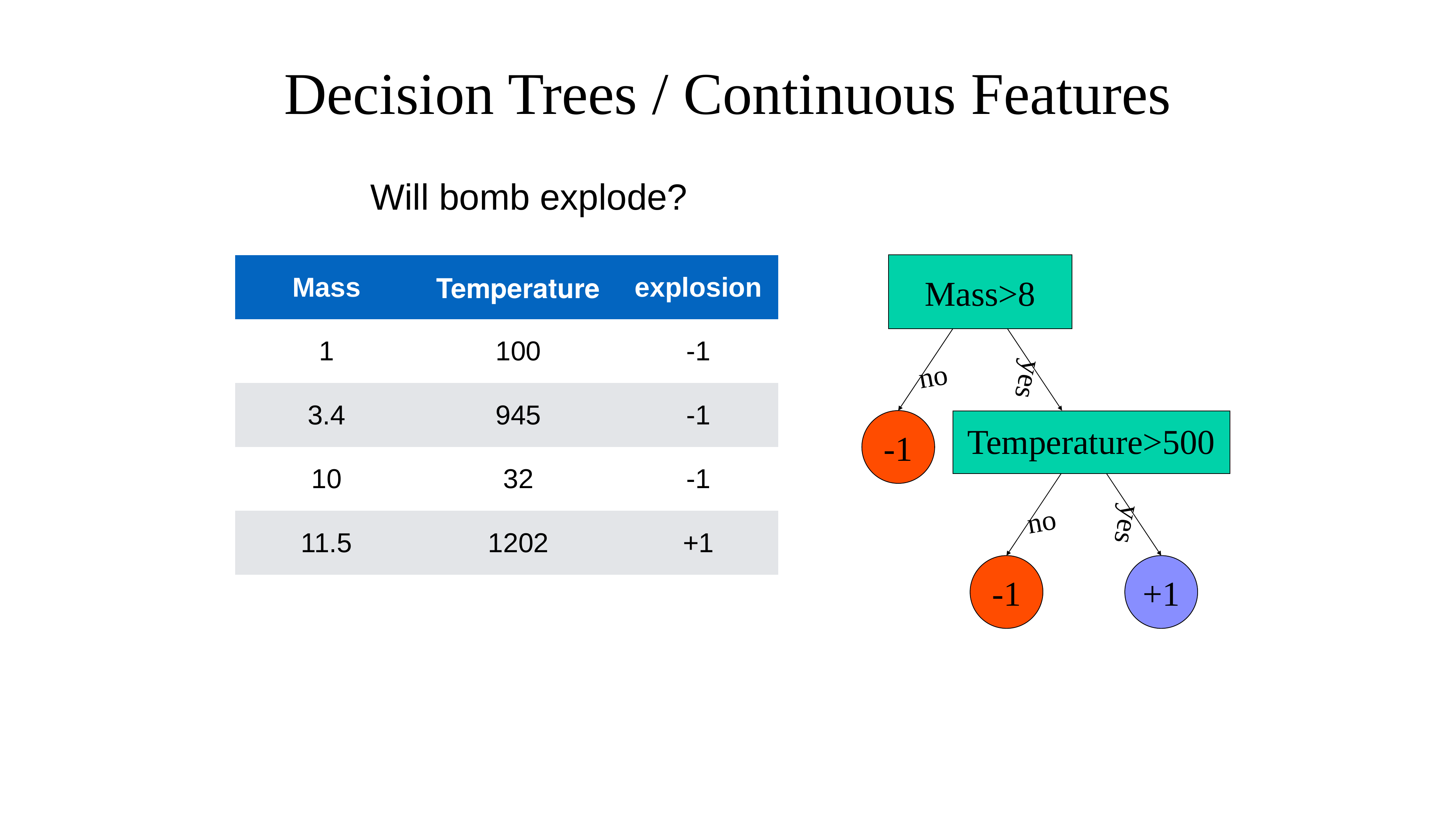

# Decision Trees / Continuous Features
Will bomb explode?

Mass>8
| Mass | Temperature | explosion |
| --- | --- | --- |
| 1 | 100 | -1 |
| 3.4 | 945 | -1 |
| 10 | 32 | -1 |
| 11.5 | 1202 | +1 |

no

yes

-1
Temperature>500

no

yes

-1

+1